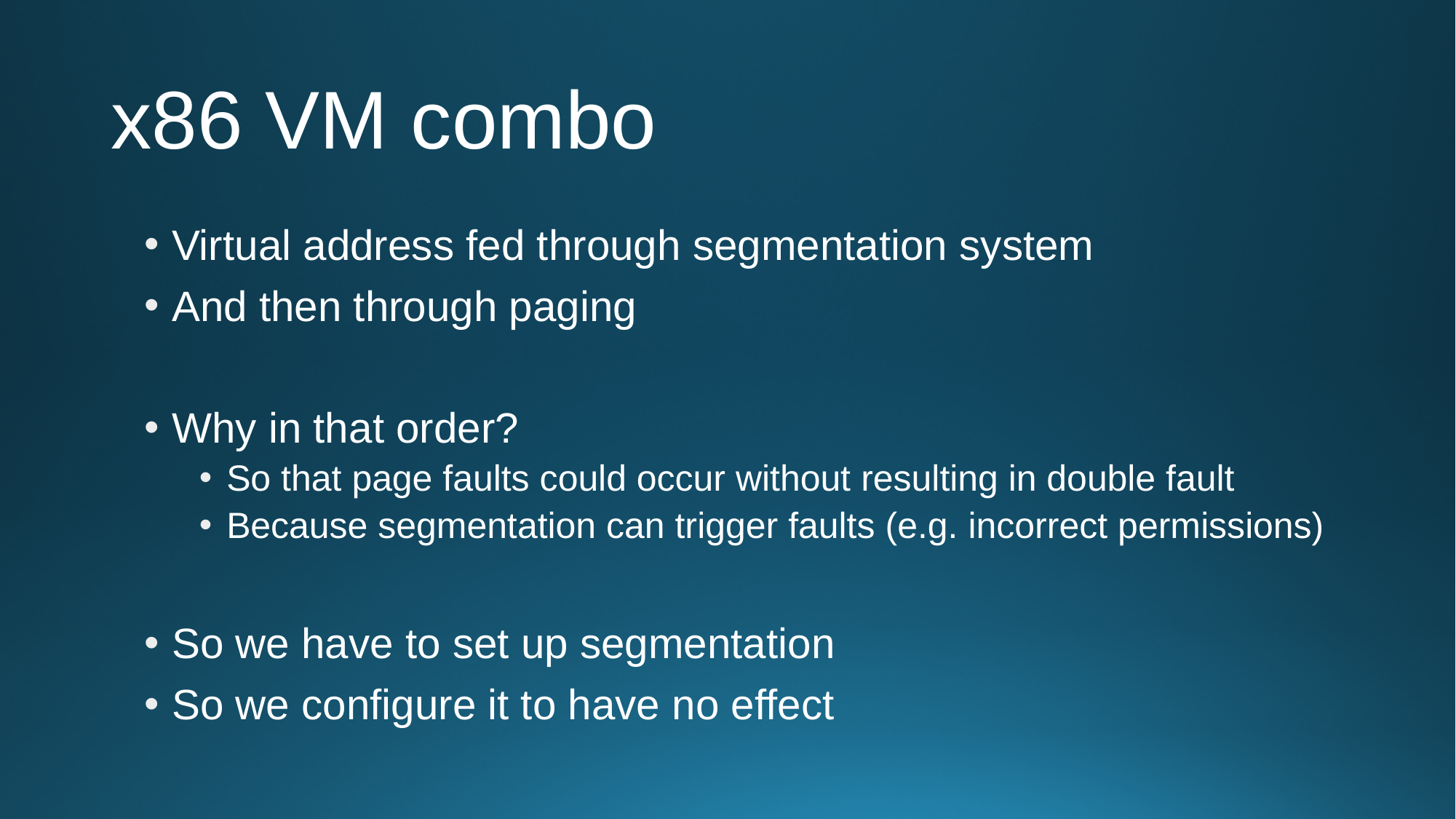

# x86 VM combo
Virtual address fed through segmentation system
And then through paging

Why in that order?
So that page faults could occur without resulting in double fault
Because segmentation can trigger faults (e.g. incorrect permissions)

So we have to set up segmentation
So we configure it to have no effect